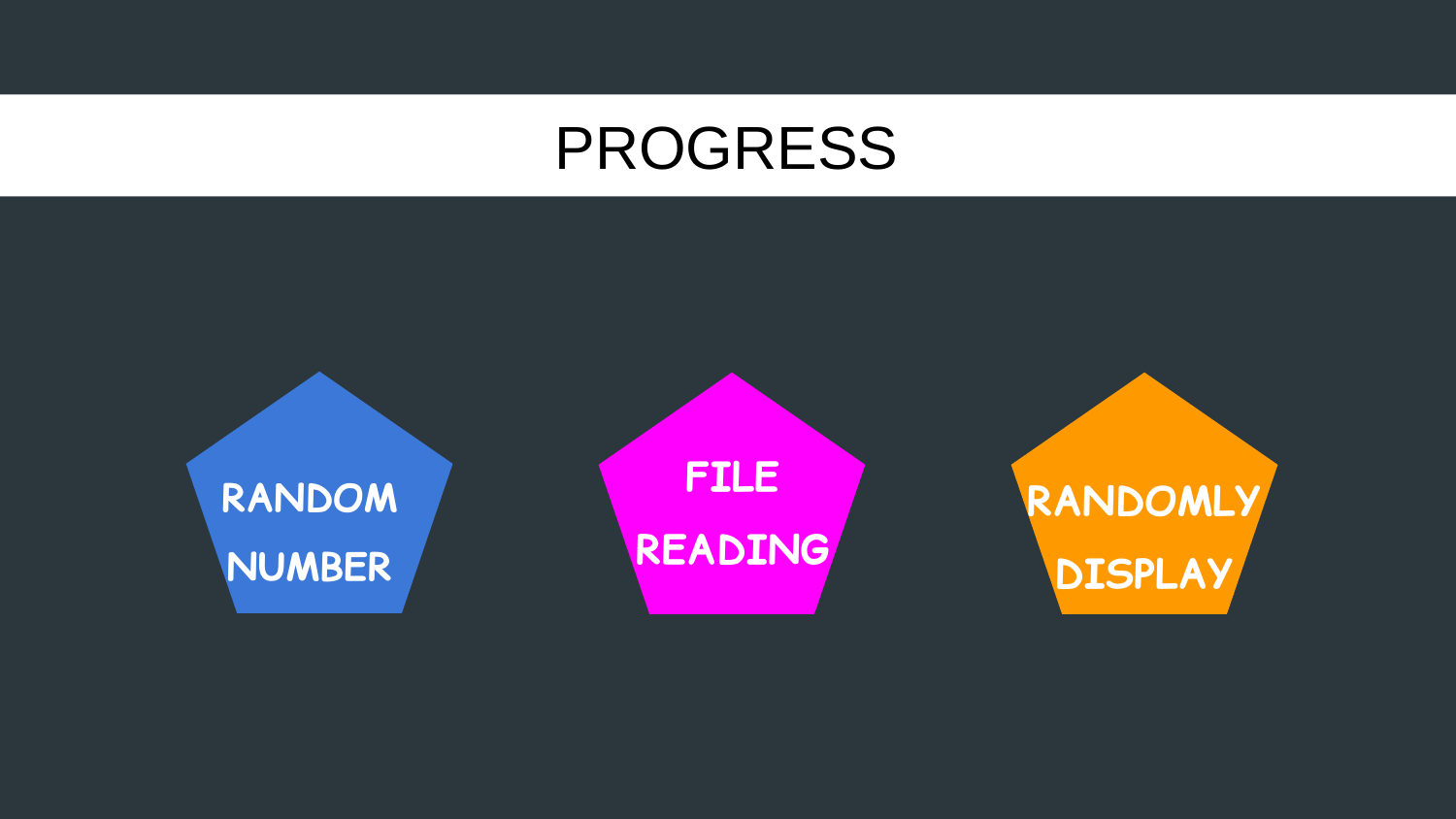

PROGRESS

FILE READING
RANDOM
NUMBER
RANDOMLY DISPLAY